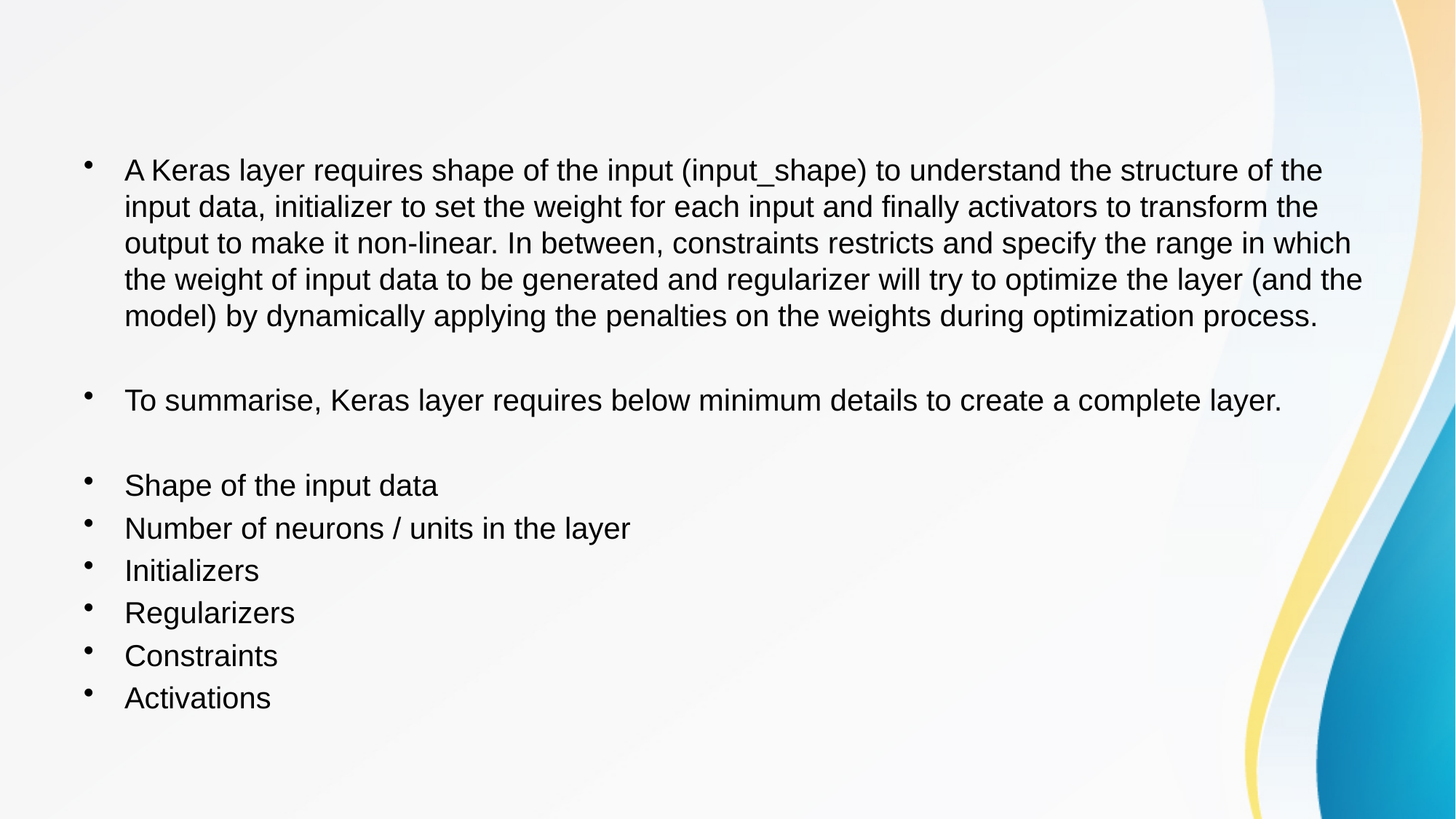

#
A Keras layer requires shape of the input (input_shape) to understand the structure of the input data, initializer to set the weight for each input and finally activators to transform the output to make it non-linear. In between, constraints restricts and specify the range in which the weight of input data to be generated and regularizer will try to optimize the layer (and the model) by dynamically applying the penalties on the weights during optimization process.

To summarise, Keras layer requires below minimum details to create a complete layer.

Shape of the input data
Number of neurons / units in the layer
Initializers
Regularizers
Constraints
Activations